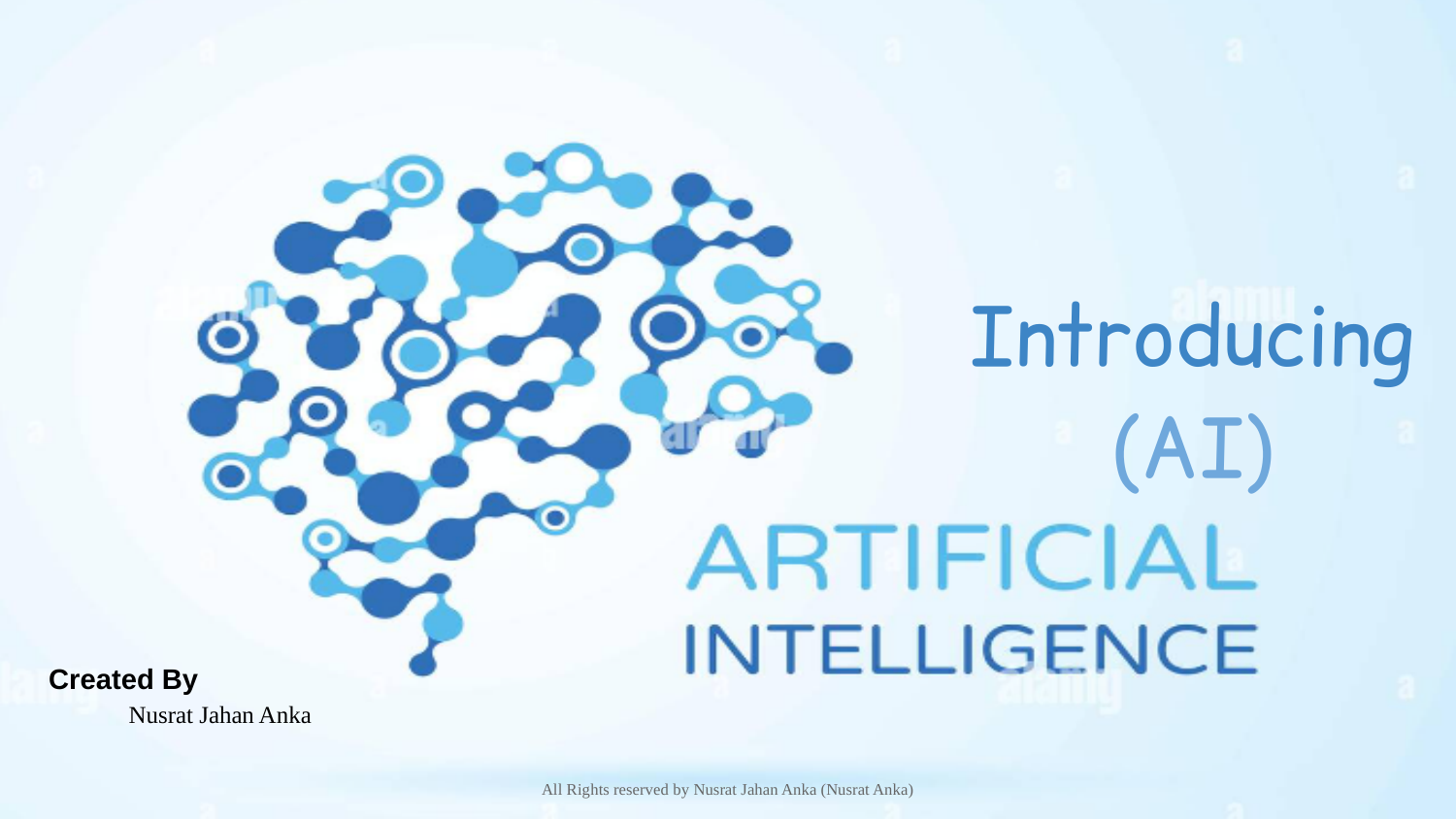

Introducing (AI)
Created By
          Nusrat Jahan Anka
All Rights reserved by Nusrat Jahan Anka (Nusrat Anka)